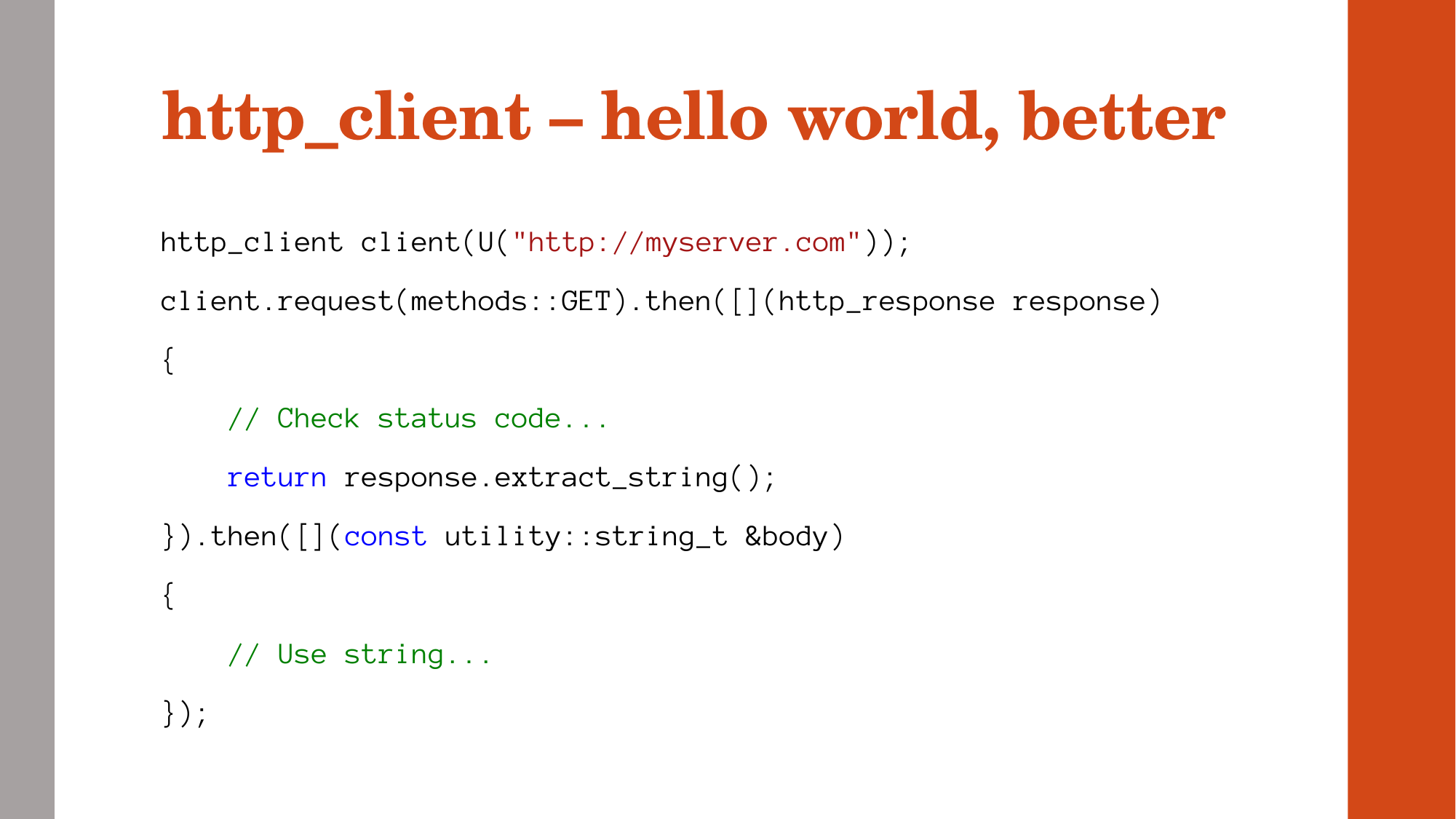

# http_client – hello world, better
http_client client(U("http://myserver.com"));
client.request(methods::GET).then([](http_response response)
{
    // Check status code...
    return response.extract_string();
}).then([](const utility::string_t &body)
{
    // Use string...
});